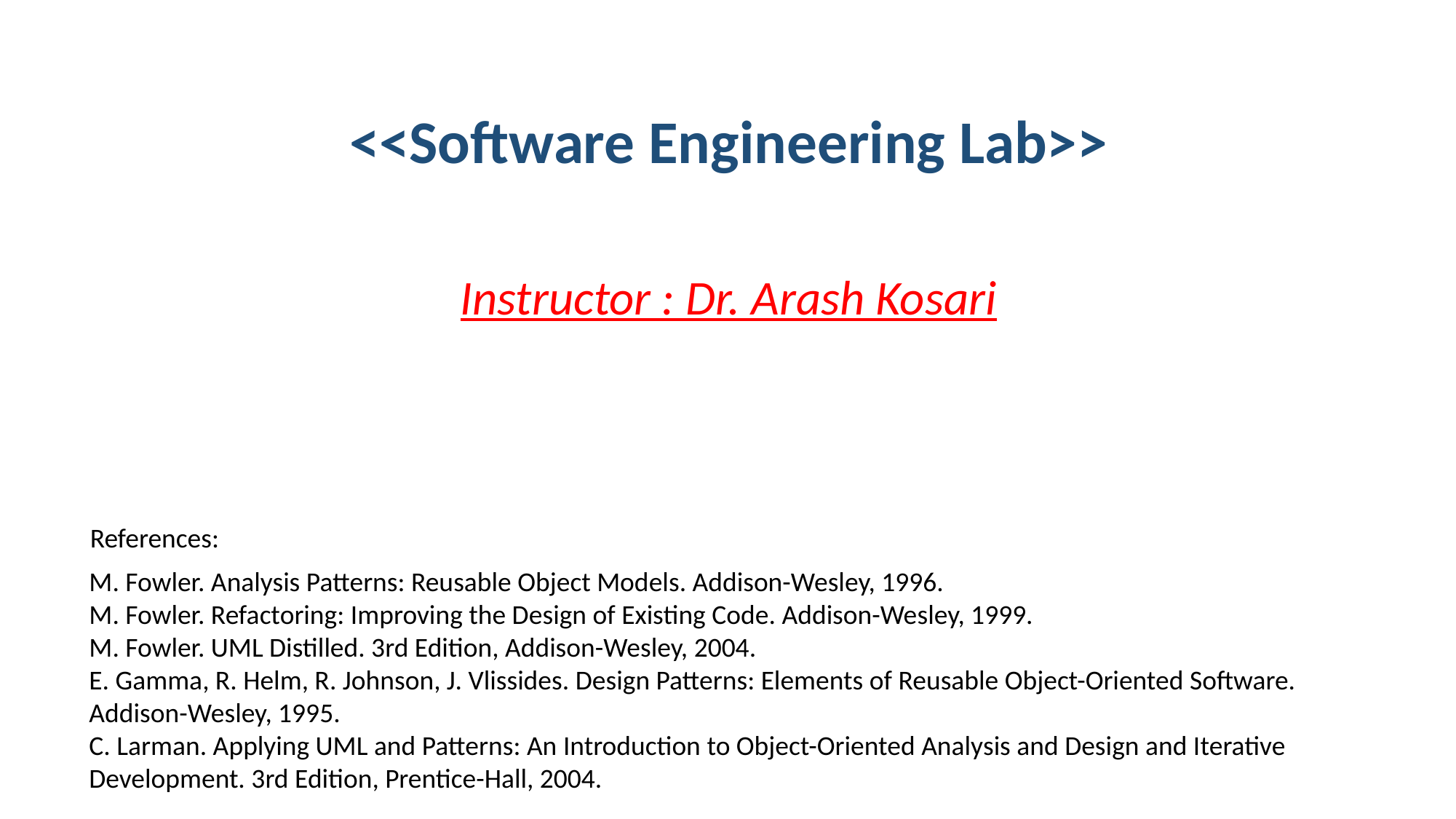

<<Software Engineering Lab>>

Instructor : Dr. Arash Kosari

References:
M. Fowler. Analysis Patterns: Reusable Object Models. Addison-Wesley, 1996.
M. Fowler. Refactoring: Improving the Design of Existing Code. Addison-Wesley, 1999.
M. Fowler. UML Distilled. 3rd Edition, Addison-Wesley, 2004.
E. Gamma, R. Helm, R. Johnson, J. Vlissides. Design Patterns: Elements of Reusable Object-Oriented Software. Addison-Wesley, 1995.
C. Larman. Applying UML and Patterns: An Introduction to Object-Oriented Analysis and Design and Iterative Development. 3rd Edition, Prentice-Hall, 2004.